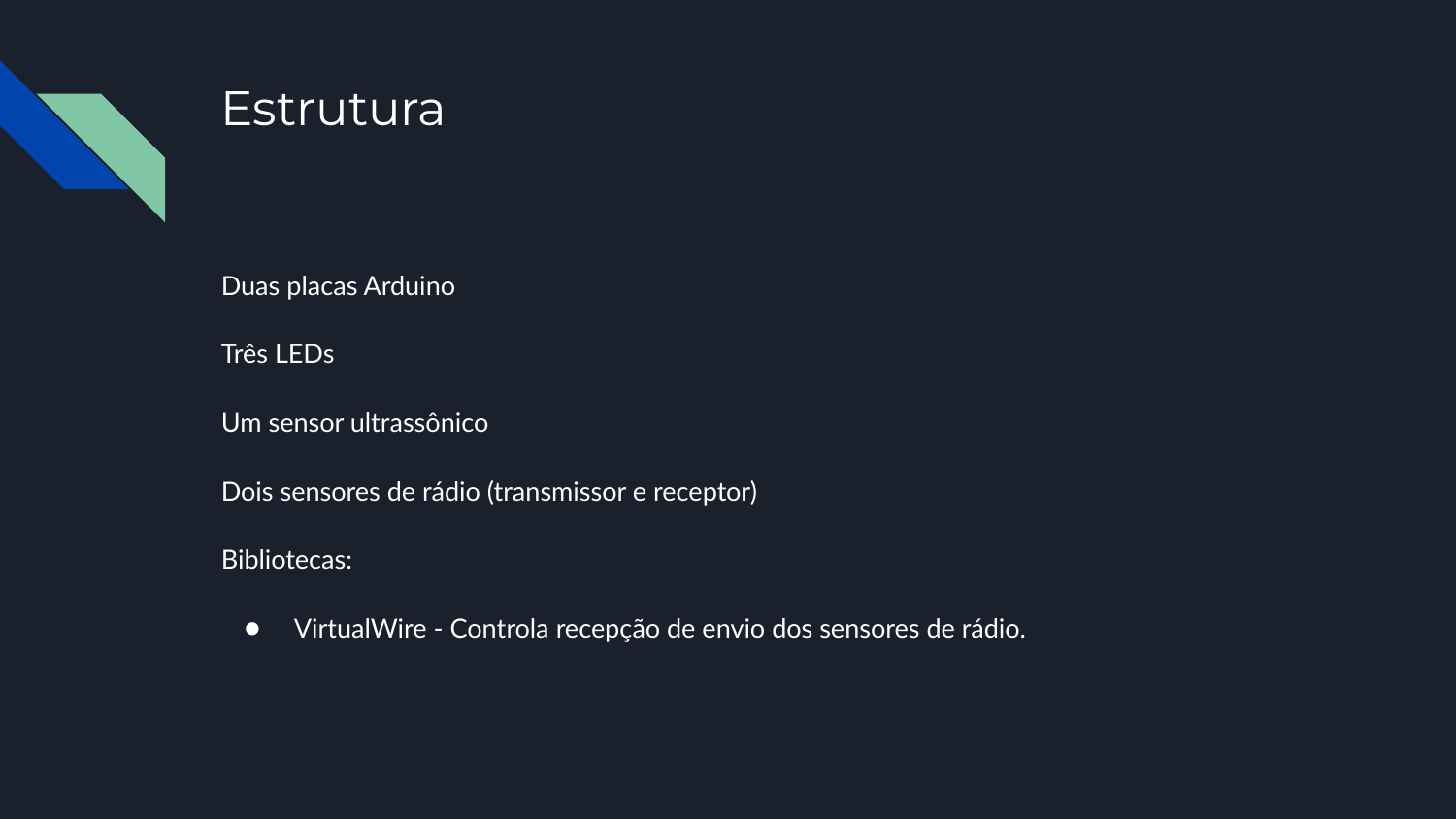

# Estrutura
Duas placas Arduino
Três LEDs
Um sensor ultrassônico
Dois sensores de rádio (transmissor e receptor)
Bibliotecas:
VirtualWire - Controla recepção de envio dos sensores de rádio.